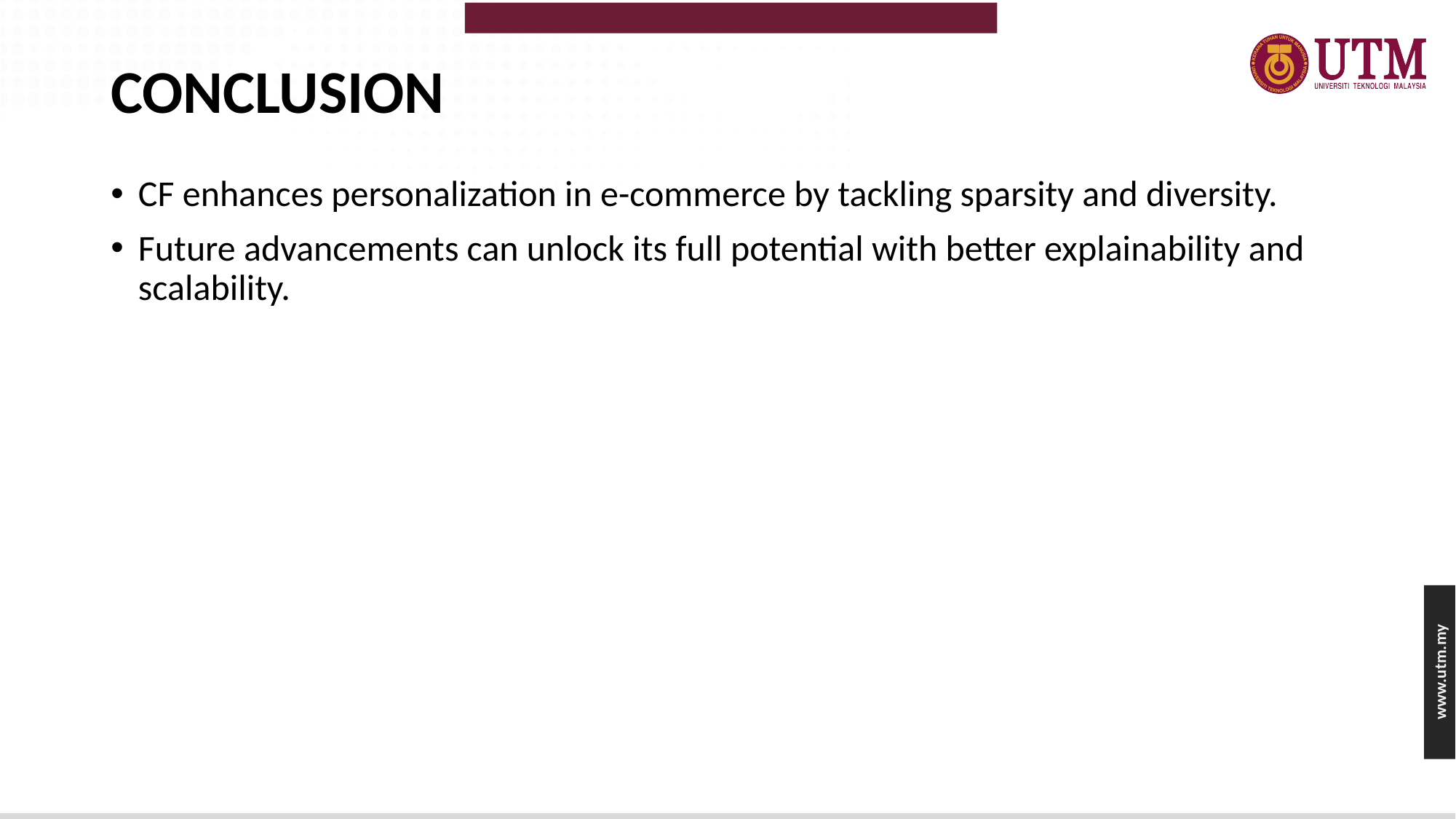

# Conclusion
CF enhances personalization in e-commerce by tackling sparsity and diversity.
Future advancements can unlock its full potential with better explainability and scalability.